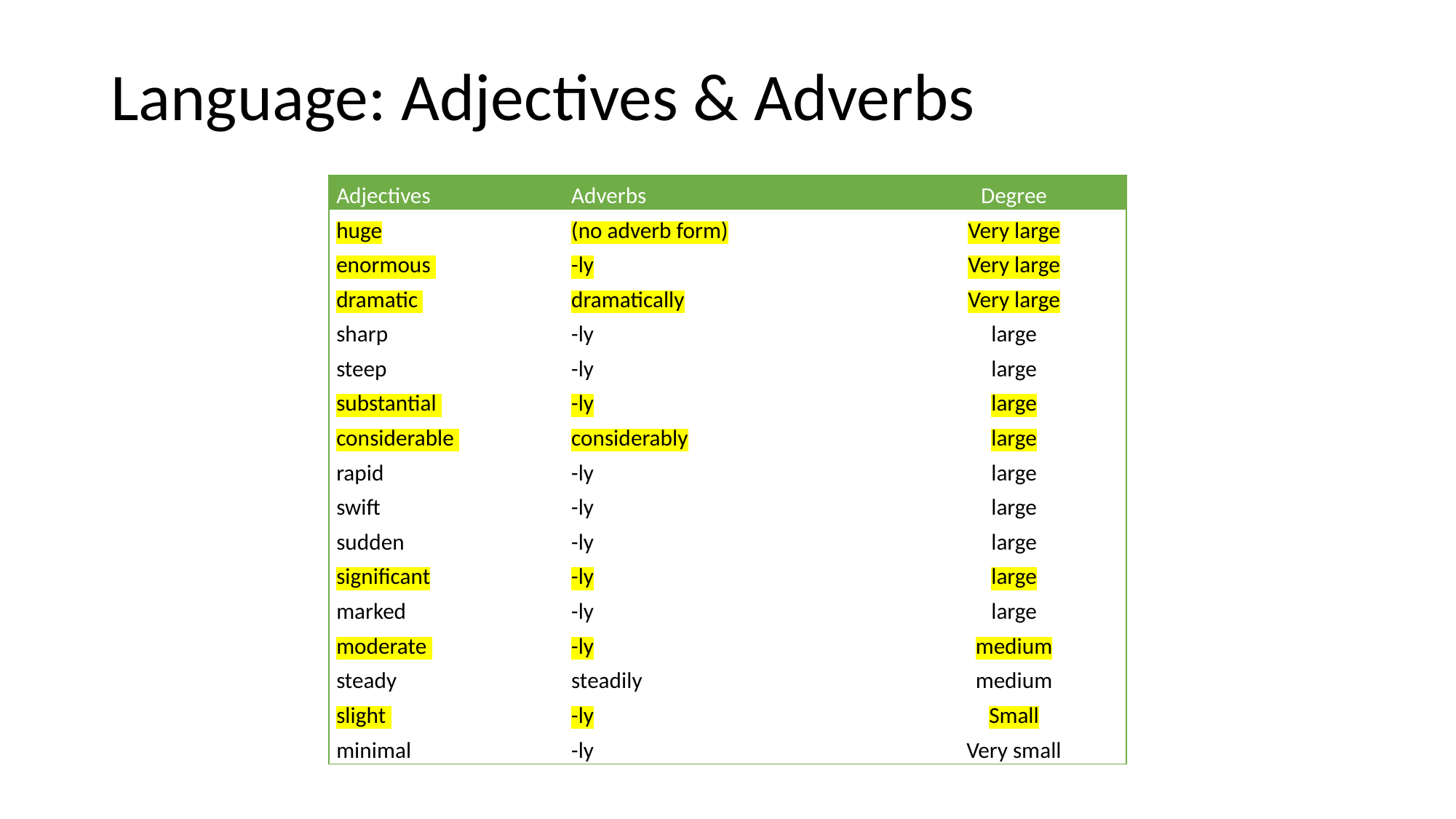

# Language: Adjectives & Adverbs
| Adjectives | Adverbs | Degree |
| --- | --- | --- |
| huge | (no adverb form) | Very large |
| enormous | -ly | Very large |
| dramatic | dramatically | Very large |
| sharp | -ly | large |
| steep | -ly | large |
| substantial | -ly | large |
| considerable | considerably | large |
| rapid | -ly | large |
| swift | -ly | large |
| sudden | -ly | large |
| significant | -ly | large |
| marked | -ly | large |
| moderate | -ly | medium |
| steady | steadily | medium |
| slight | -ly | Small |
| minimal | -ly | Very small |